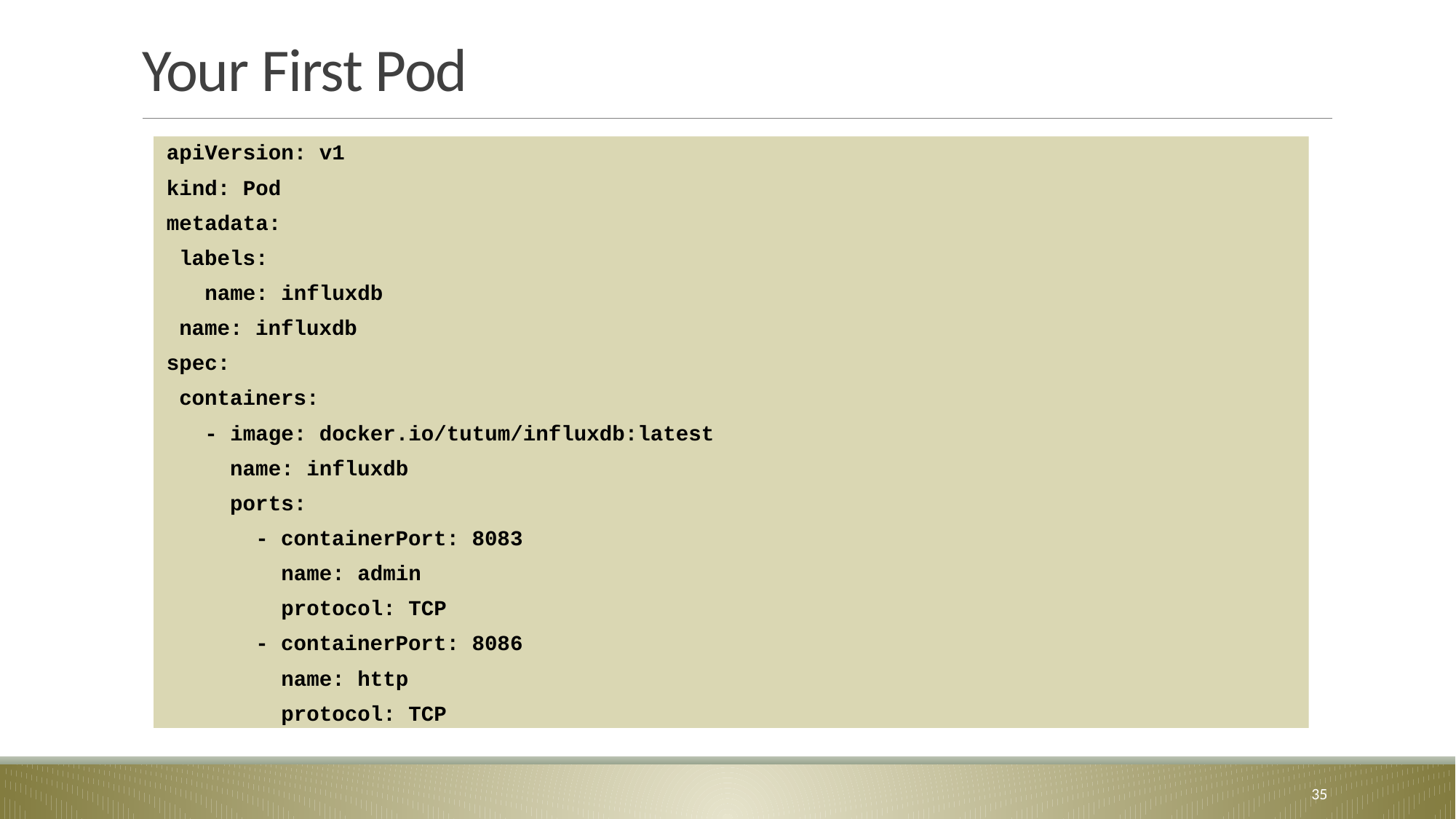

# Your First Pod
 apiVersion: v1
 kind: Pod
 metadata:
  labels:
    name: influxdb
  name: influxdb
 spec:
  containers:
    - image: docker.io/tutum/influxdb:latest
      name: influxdb
      ports:
        - containerPort: 8083
          name: admin
          protocol: TCP
        - containerPort: 8086
          name: http
          protocol: TCP

35